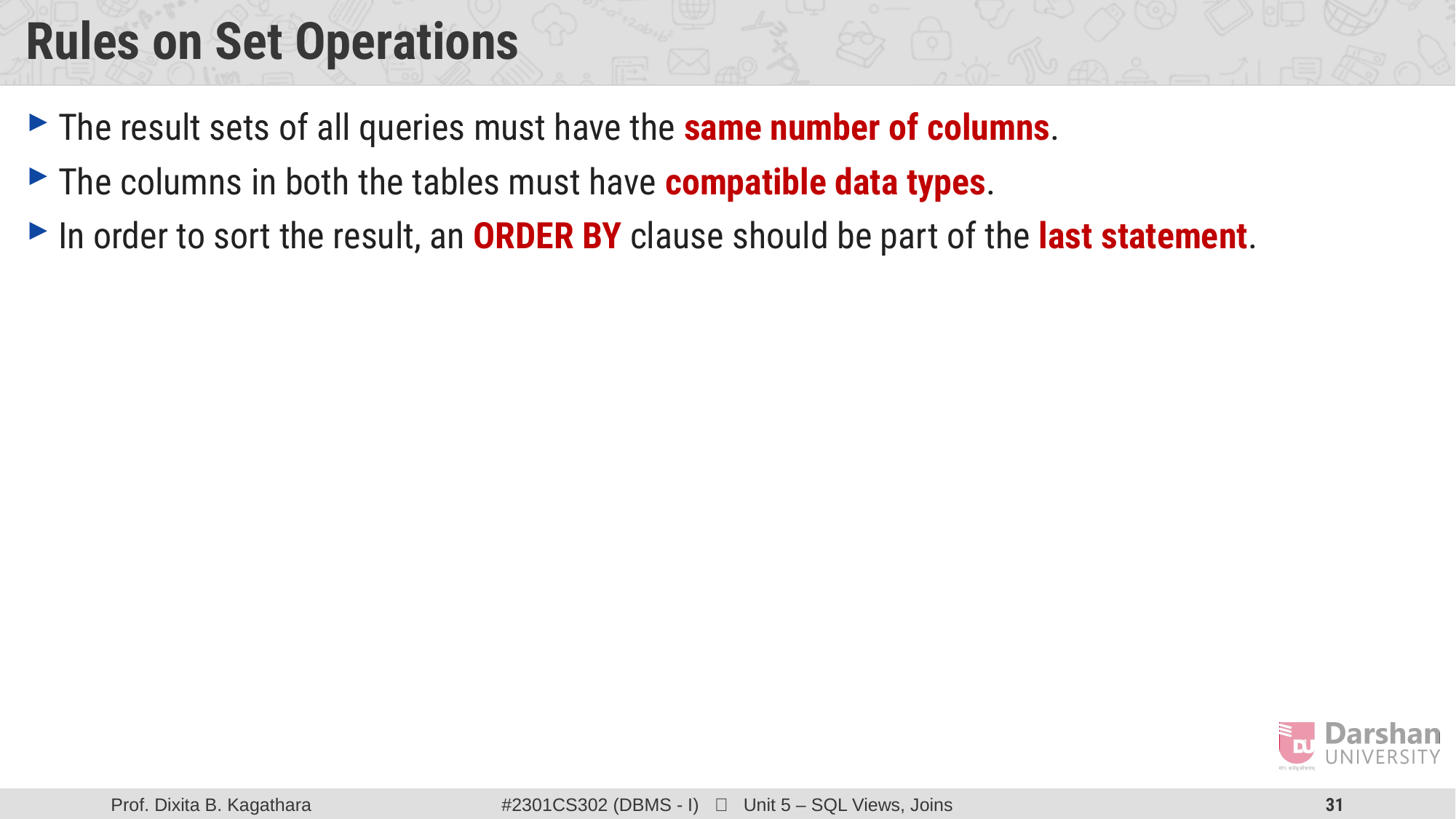

# Rules on Set Operations
The result sets of all queries must have the same number of columns.
The columns in both the tables must have compatible data types.
In order to sort the result, an ORDER BY clause should be part of the last statement.